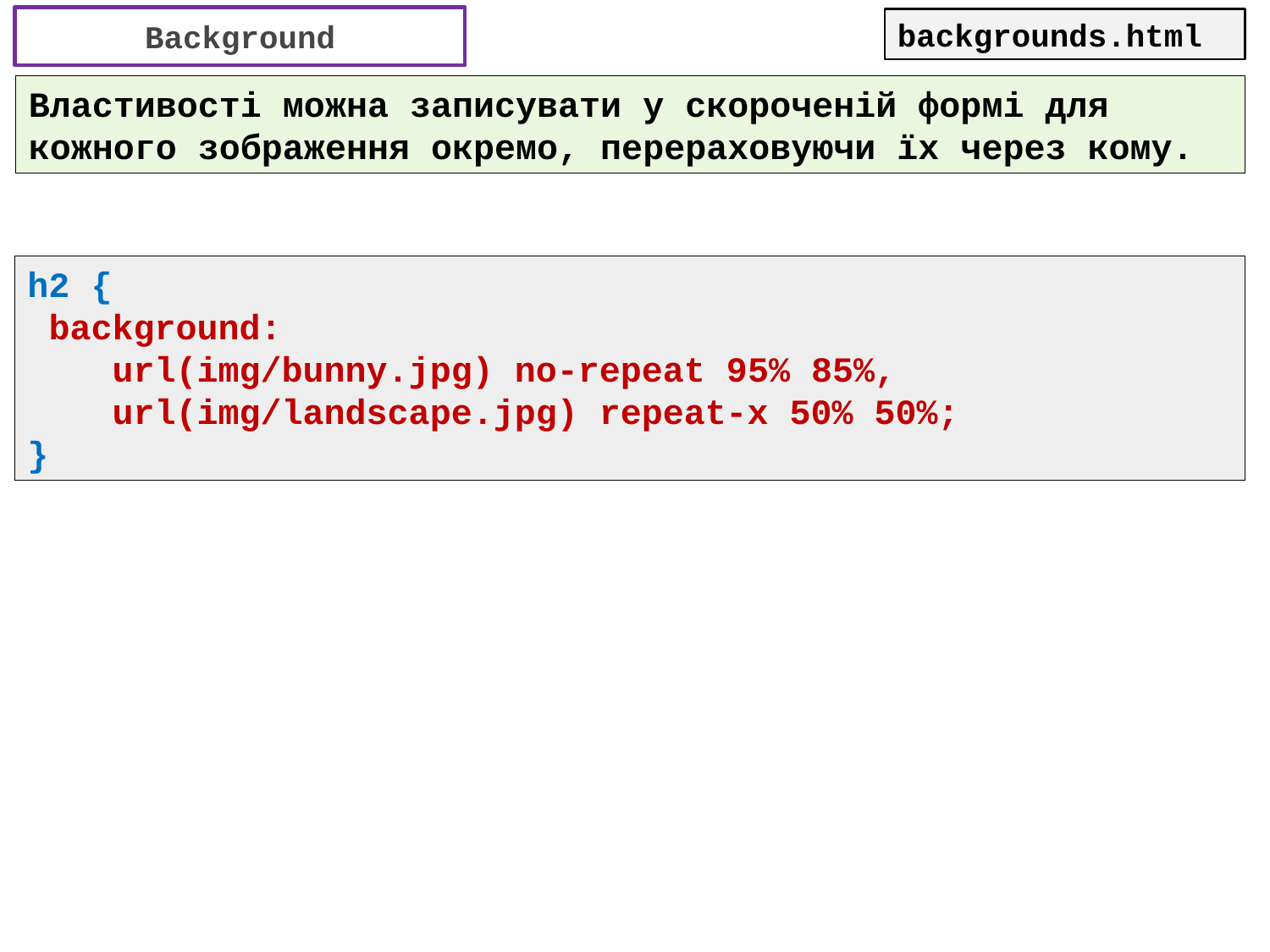

Background
backgrounds.html
Властивості можна записувати у скороченій формі для кожного зображення окремо, перераховуючи їх через кому.
h2 {
 background:
    url(img/bunny.jpg) no-repeat 95% 85%,
    url(img/landscape.jpg) repeat-x 50% 50%;
}